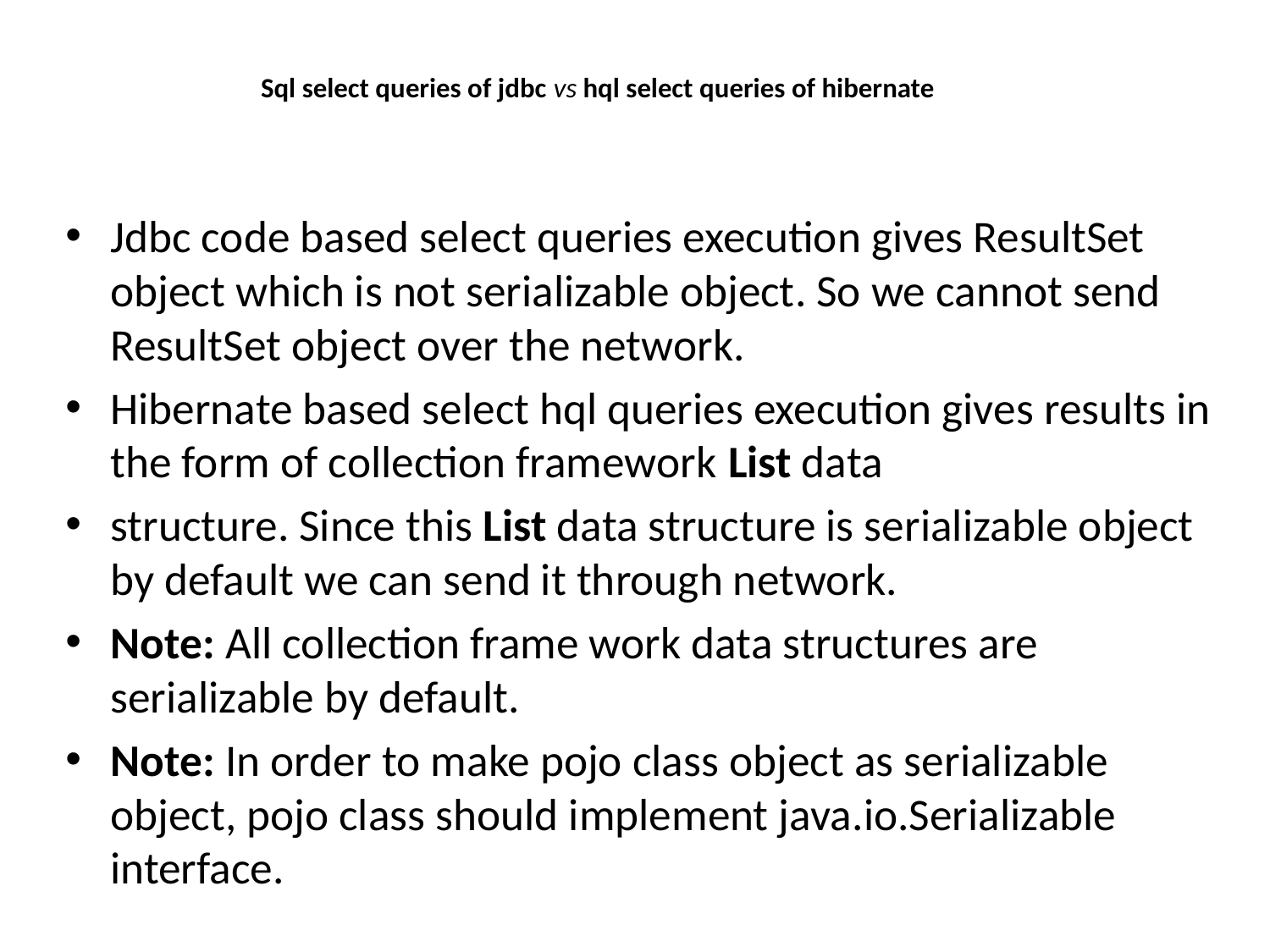

# Sql select queries of jdbc vs hql select queries of hibernate
Jdbc code based select queries execution gives ResultSet object which is not serializable object. So we cannot send ResultSet object over the network.
Hibernate based select hql queries execution gives results in the form of collection framework List data
structure. Since this List data structure is serializable object by default we can send it through network.
Note: All collection frame work data structures are serializable by default.
Note: In order to make pojo class object as serializable object, pojo class should implement java.io.Serializable interface.